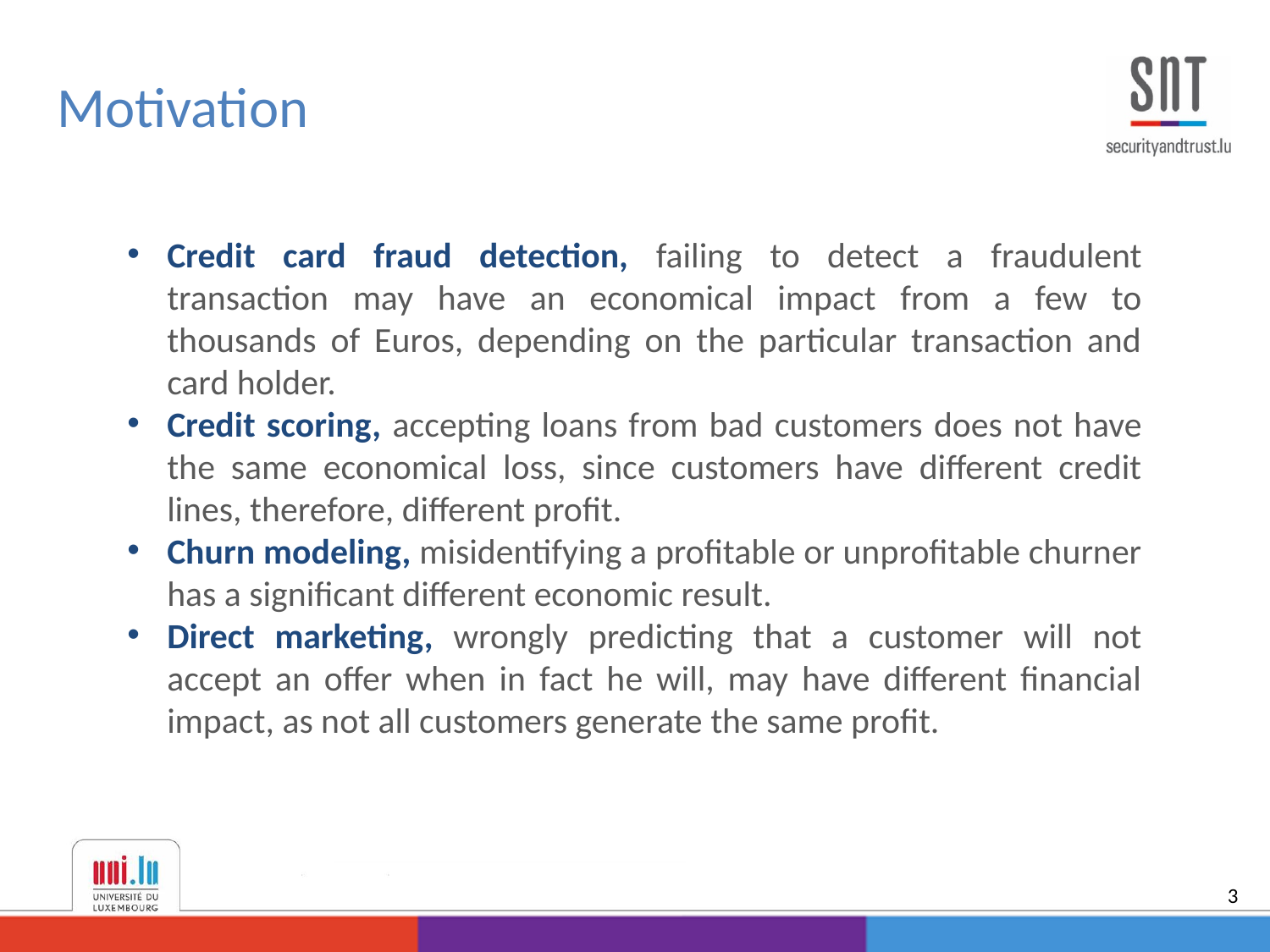

Motivation
Credit card fraud detection, failing to detect a fraudulent transaction may have an economical impact from a few to thousands of Euros, depending on the particular transaction and card holder.
Credit scoring, accepting loans from bad customers does not have the same economical loss, since customers have different credit lines, therefore, different profit.
Churn modeling, misidentifying a profitable or unprofitable churner has a significant different economic result.
Direct marketing, wrongly predicting that a customer will not accept an offer when in fact he will, may have different financial impact, as not all customers generate the same profit.
3